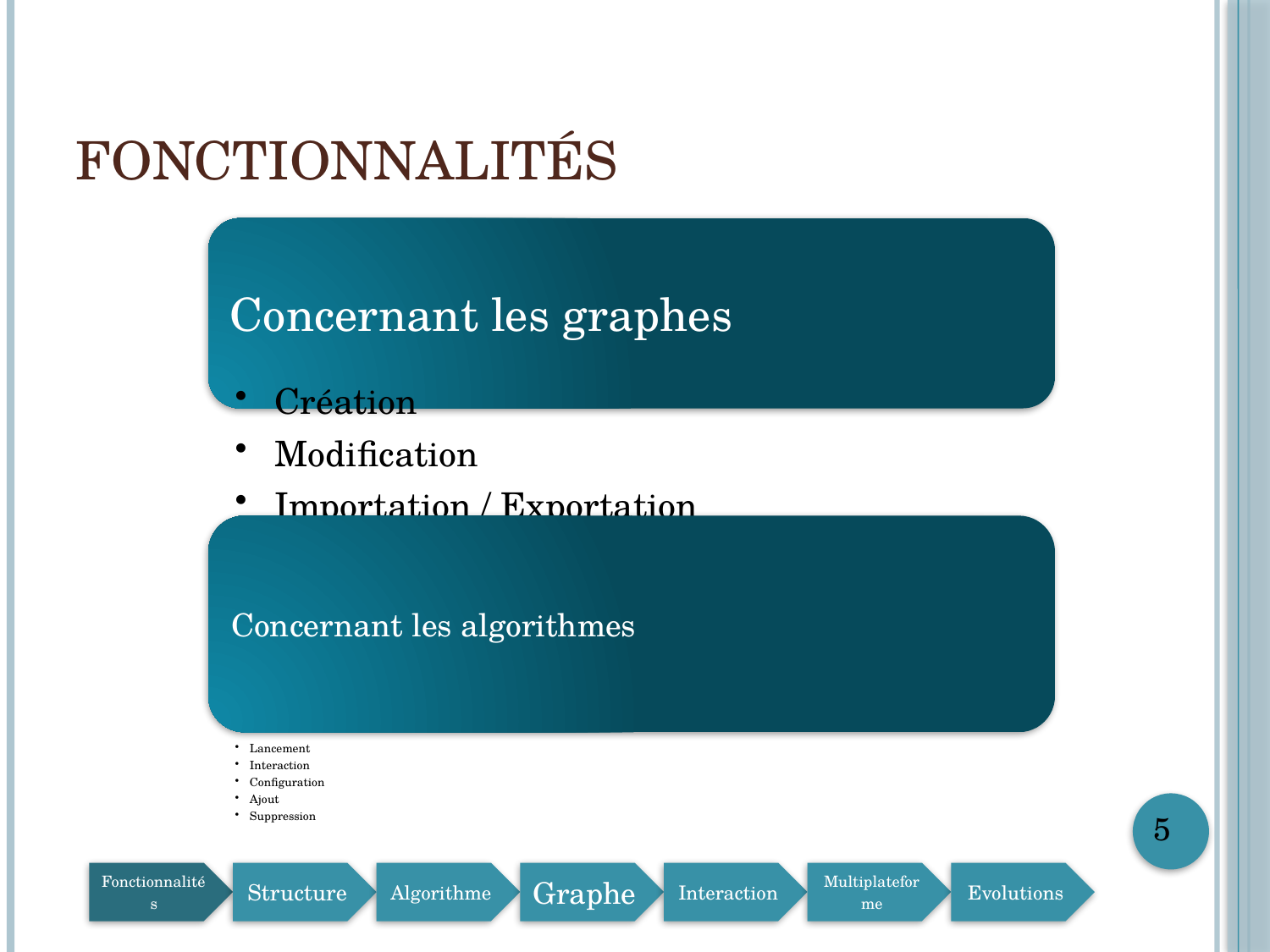

# Fonctionnalités
Concernant les graphes
Création
Modification
Importation / Exportation

Concernant les algorithmes
Lancement
Interaction
Configuration
Ajout
Suppression
5
Fonctionnalités
Algorithme
Graphe
Interaction
Multiplateforme
Evolutions
Structure